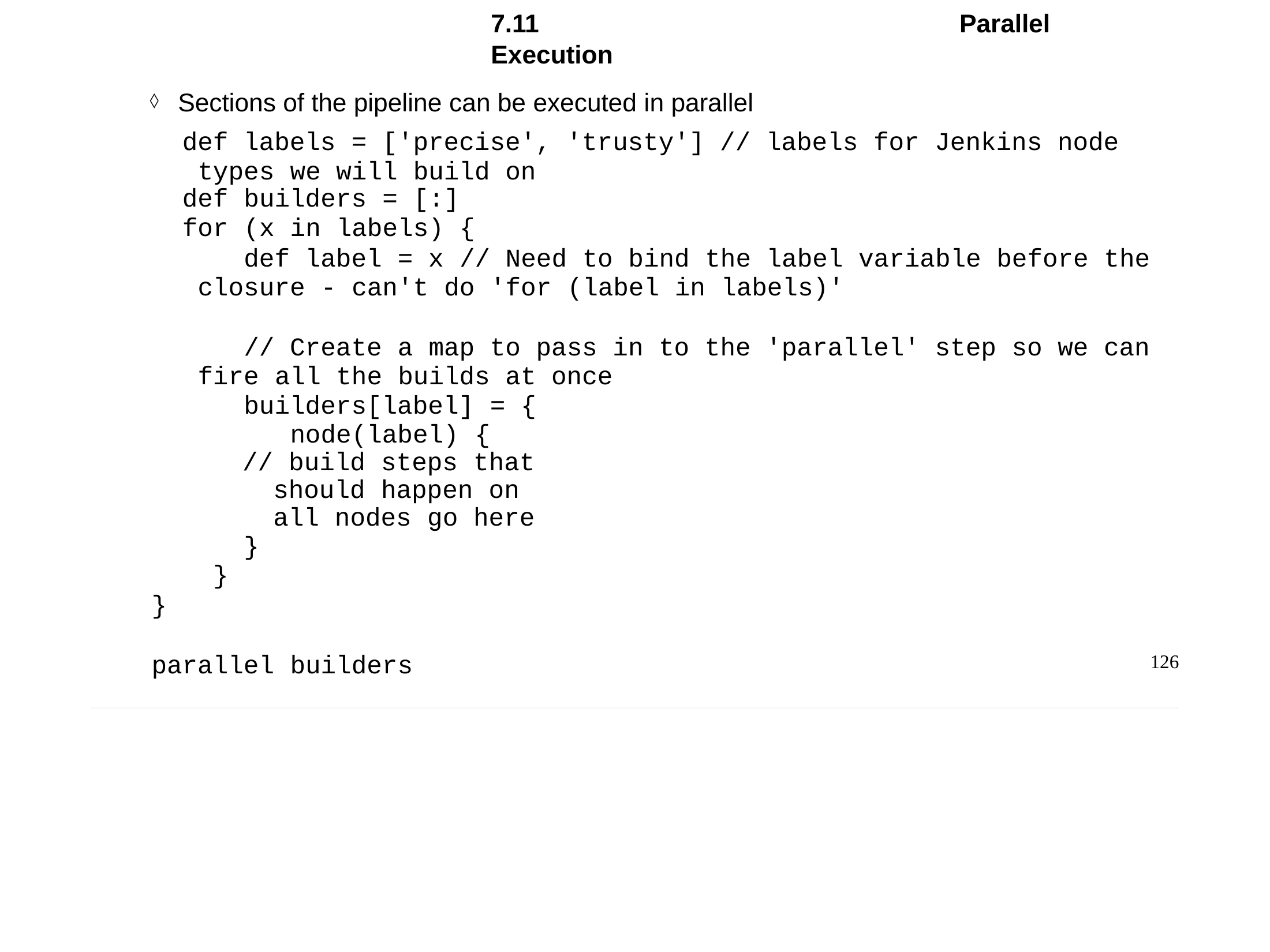

Chapter 7 - Continuous Delivery and the Jenkins Pipeline

7.11	Parallel Execution
Sections of the pipeline can be executed in parallel
def labels = ['precise', 'trusty'] // labels for Jenkins node  types we will build on
def builders = [:]
for (x in labels) {
def label = x // Need to bind the label variable before the  closure - can't do 'for (label in labels)'

// Create a map to pass in to the 'parallel' step so we can  fire all the builds at once
builders[label] = {  node(label) {
// build steps that should happen on all nodes go here
}
}
}

parallel builders
126